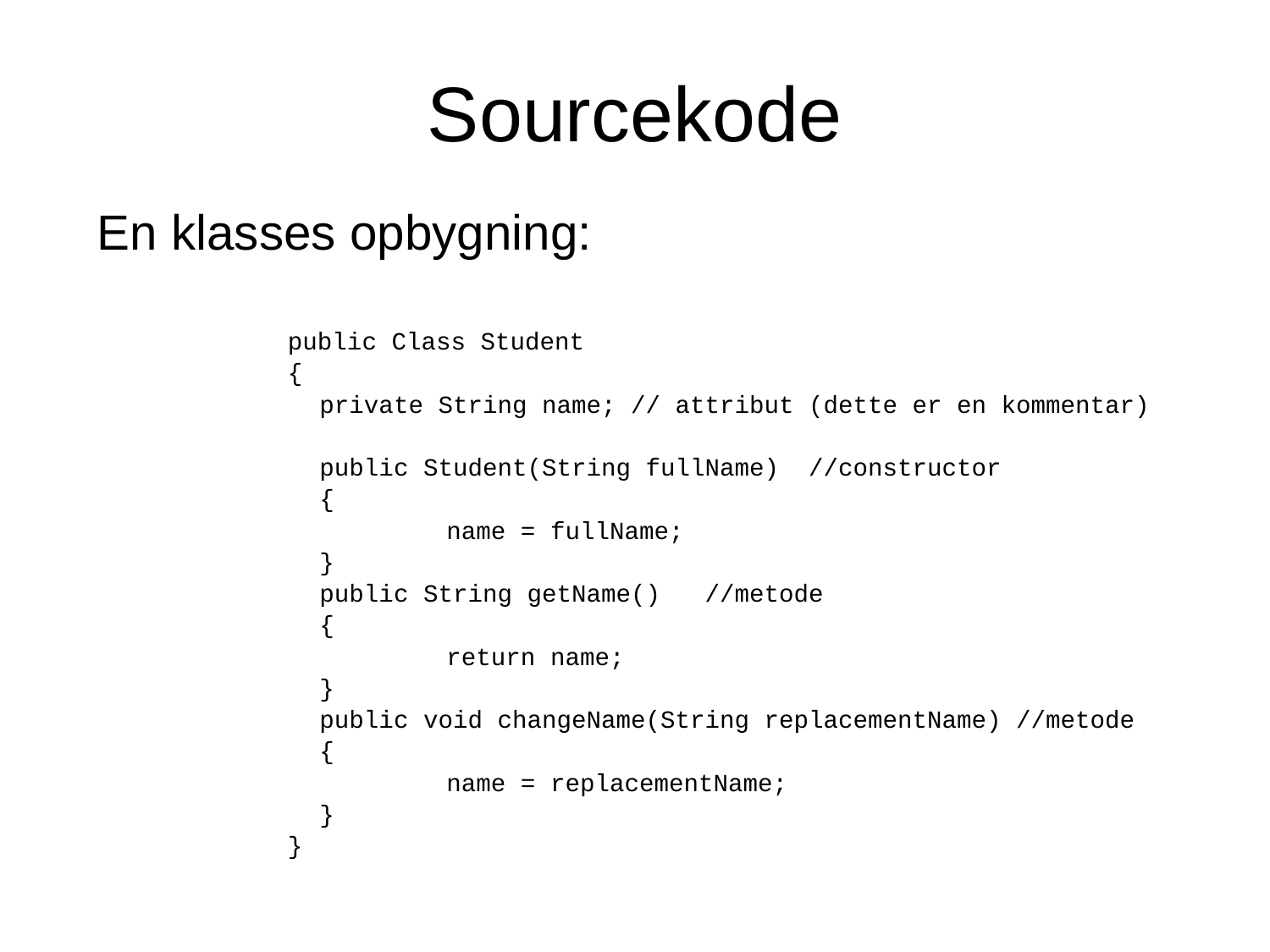

# Sourcekode
En klasses opbygning:

public Class Student
{
	private String name; // attribut (dette er en kommentar)

	public Student(String fullName)  //constructor
	{
		name = fullName;
	}
	public String getName()   //metode
	{
		return name;
	}
	public void changeName(String replacementName) //metode
	{
		name = replacementName;
	}
}